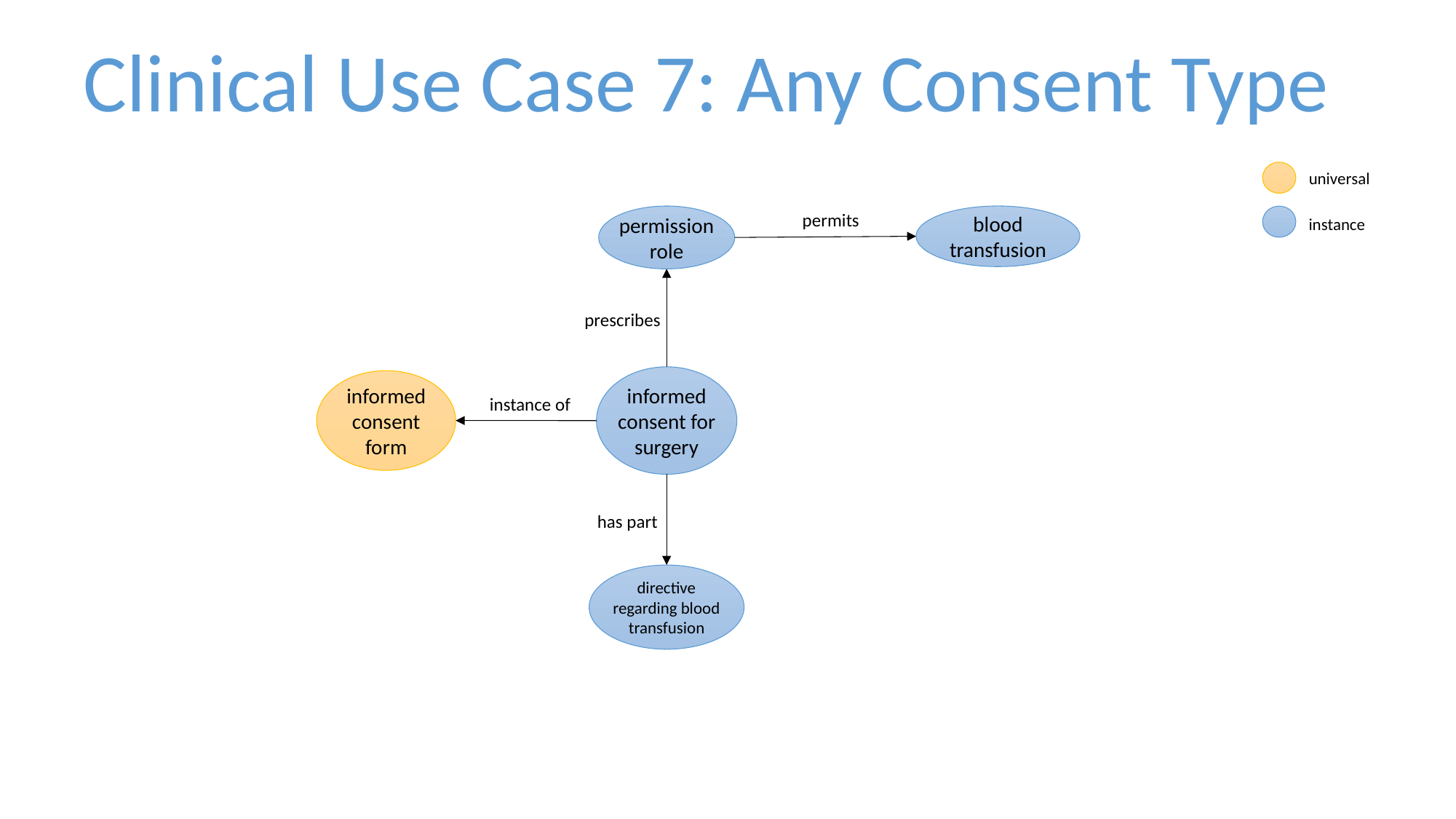

Clinical Use Case 7: Any Consent Type

universal
permits
blood transfusion
permission role

instance
prescribes
informed consent for surgery
informed consent form
instance of
has part
directive regarding blood transfusion